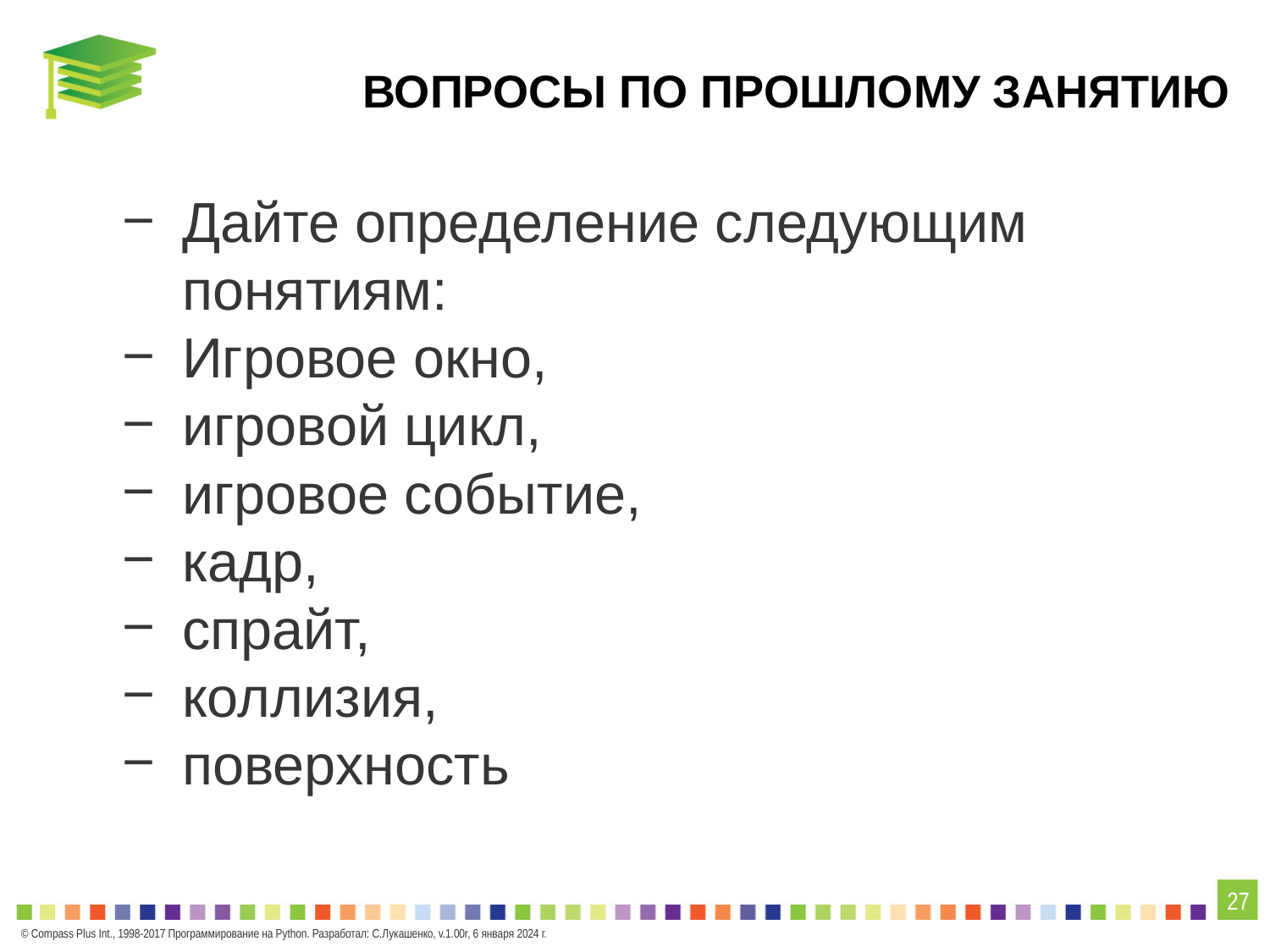

# ВОПРОСЫ ПО ПРОШЛОМУ ЗАНЯТИЮ
Дайте определение следующим понятиям:
Игровое окно,
игровой цикл,
игровое событие,
кадр,
спрайт,
коллизия,
поверхность